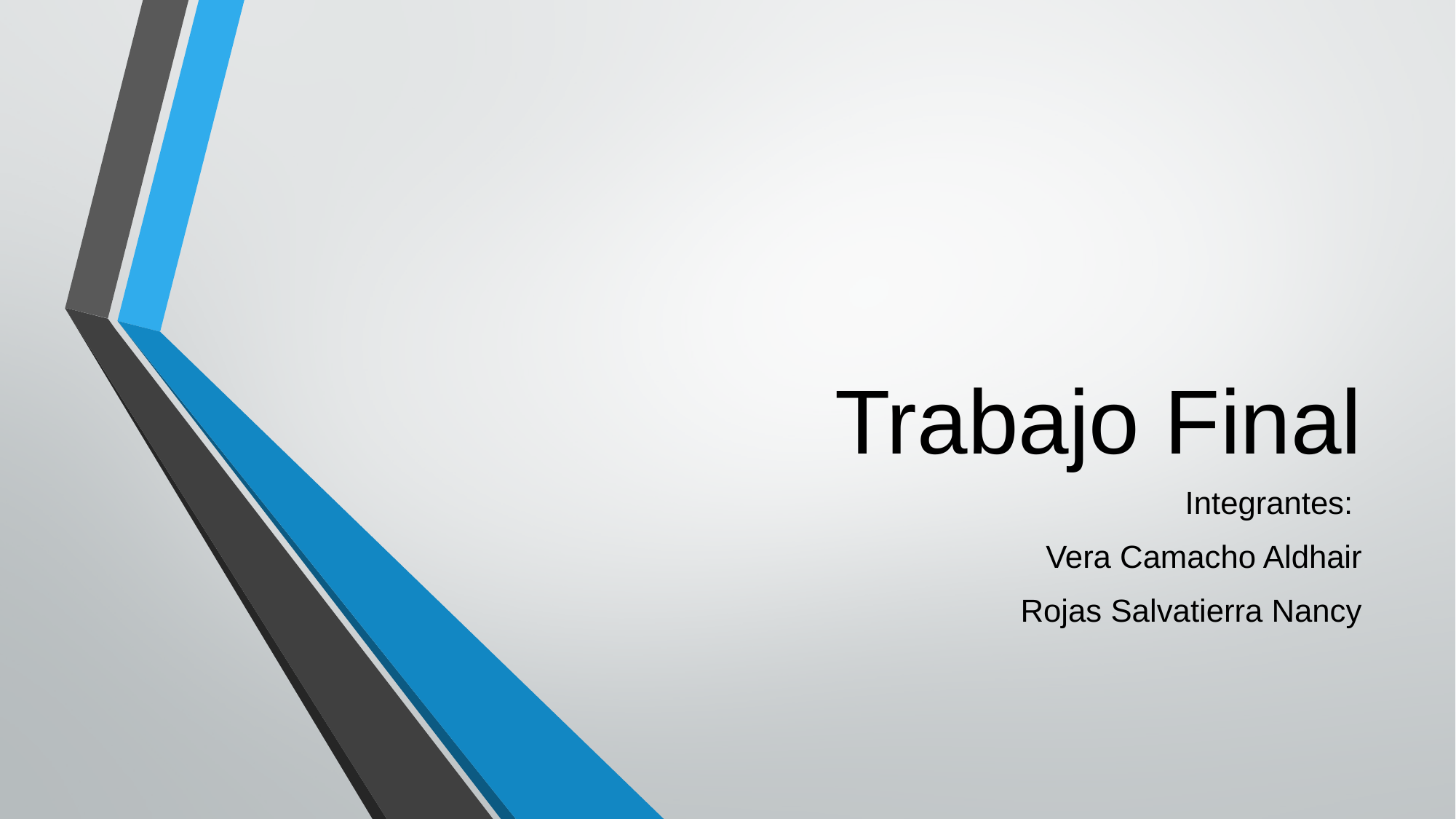

# Trabajo Final
Integrantes:
Vera Camacho Aldhair
Rojas Salvatierra Nancy